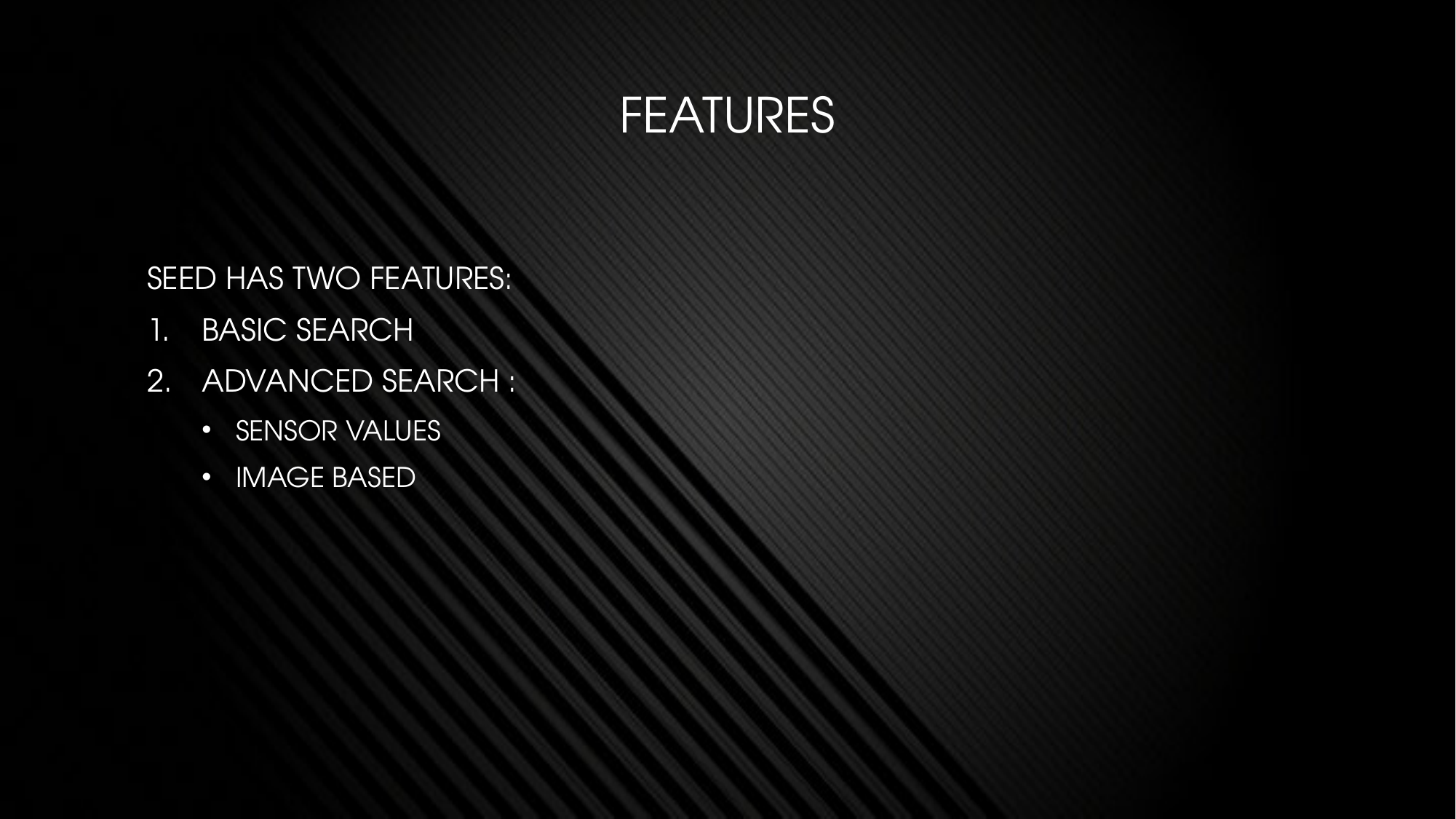

# Features
SEED has two features:
Basic Search
Advanced Search :
Sensor Values
Image Based